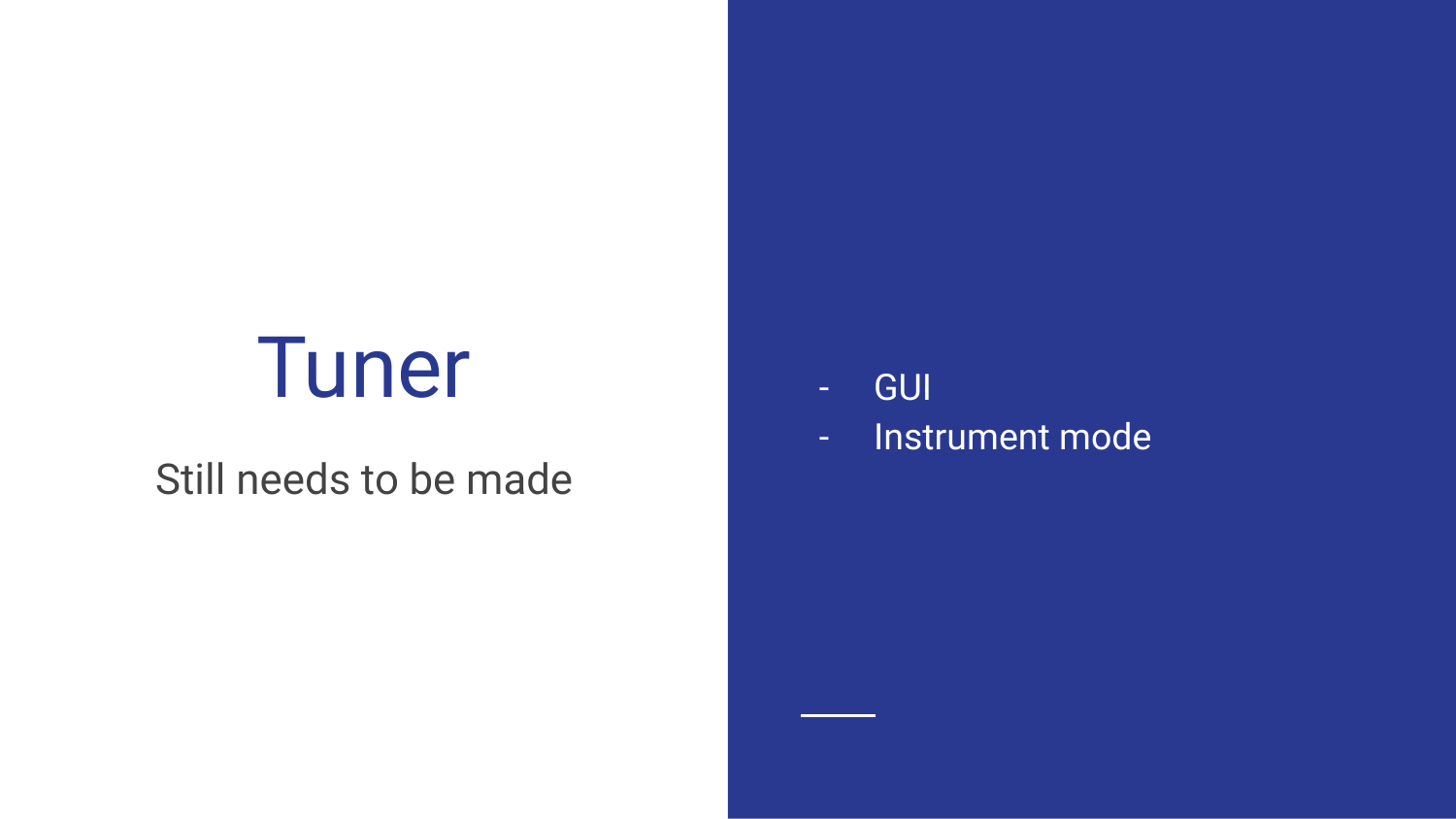

GUI
Instrument mode
# Tuner
Still needs to be made